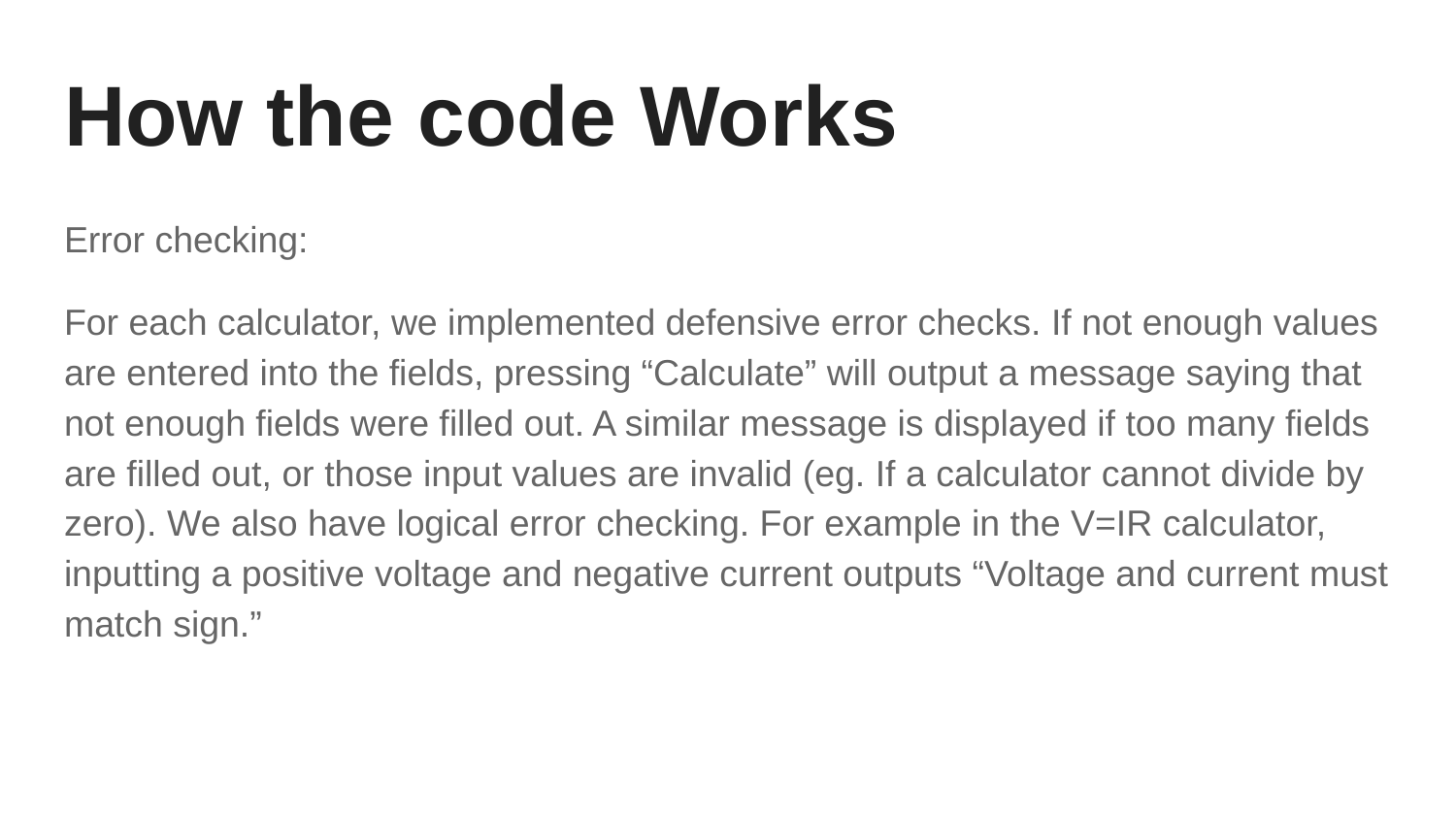

# How the code Works
Error checking:
For each calculator, we implemented defensive error checks. If not enough values are entered into the fields, pressing “Calculate” will output a message saying that not enough fields were filled out. A similar message is displayed if too many fields are filled out, or those input values are invalid (eg. If a calculator cannot divide by zero). We also have logical error checking. For example in the V=IR calculator, inputting a positive voltage and negative current outputs “Voltage and current must match sign.”